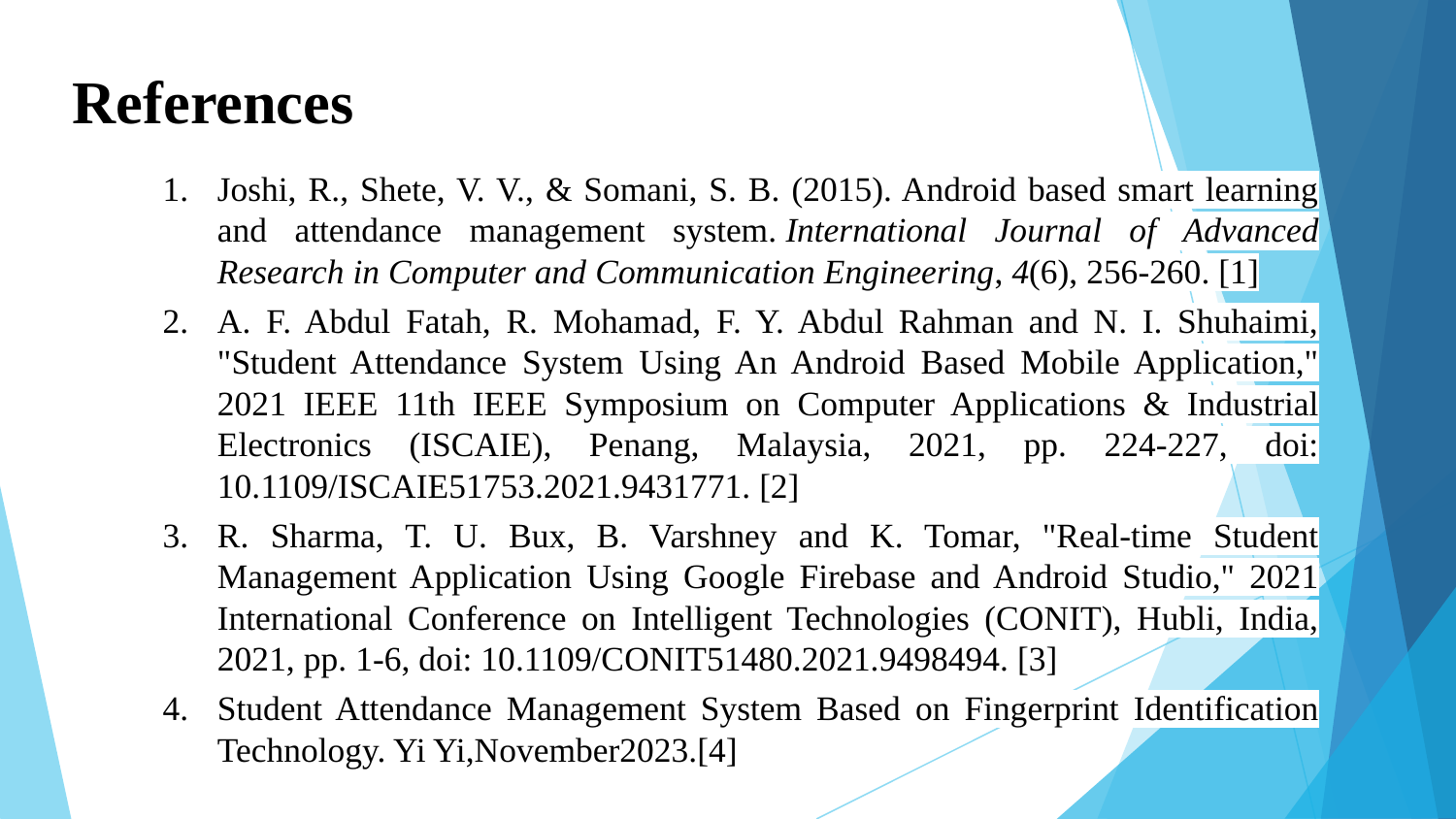

References
Joshi, R., Shete, V. V., & Somani, S. B. (2015). Android based smart learning and attendance management system. International Journal of Advanced Research in Computer and Communication Engineering, 4(6), 256-260. [1]
A. F. Abdul Fatah, R. Mohamad, F. Y. Abdul Rahman and N. I. Shuhaimi, "Student Attendance System Using An Android Based Mobile Application," 2021 IEEE 11th IEEE Symposium on Computer Applications & Industrial Electronics (ISCAIE), Penang, Malaysia, 2021, pp. 224-227, doi: 10.1109/ISCAIE51753.2021.9431771. [2]
R. Sharma, T. U. Bux, B. Varshney and K. Tomar, "Real-time Student Management Application Using Google Firebase and Android Studio," 2021 International Conference on Intelligent Technologies (CONIT), Hubli, India, 2021, pp. 1-6, doi: 10.1109/CONIT51480.2021.9498494. [3]
Student Attendance Management System Based on Fingerprint Identification Technology. Yi Yi,November2023.[4]